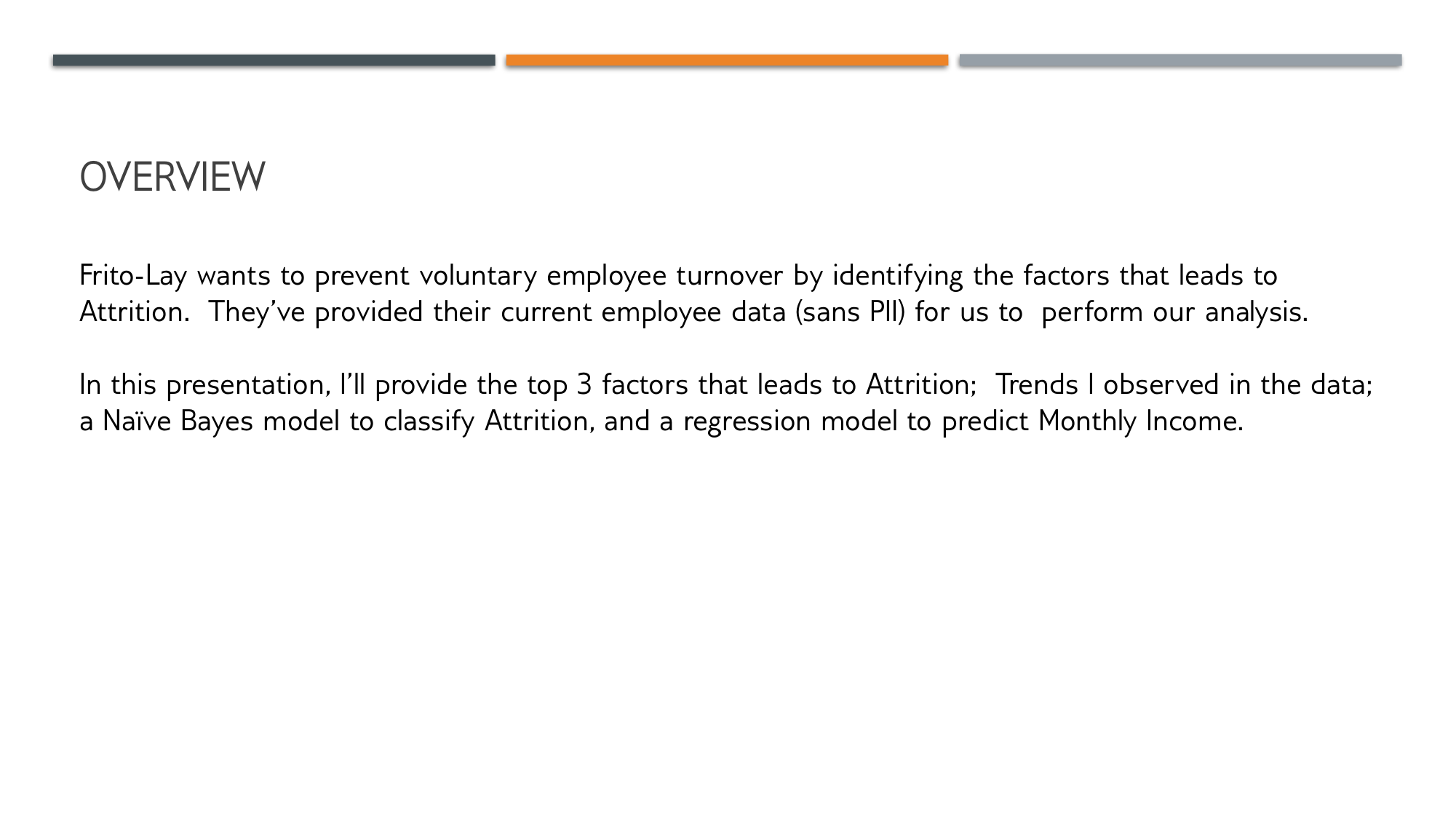

# Overview
Frito-Lay wants to prevent voluntary employee turnover by identifying the factors that leads to Attrition.  They’ve provided their current employee data (sans PII) for us to  perform our analysis.

In this presentation, I’ll provide the top 3 factors that leads to Attrition;  Trends I observed in the data; a Naïve Bayes model to classify Attrition, and a regression model to predict Monthly Income.